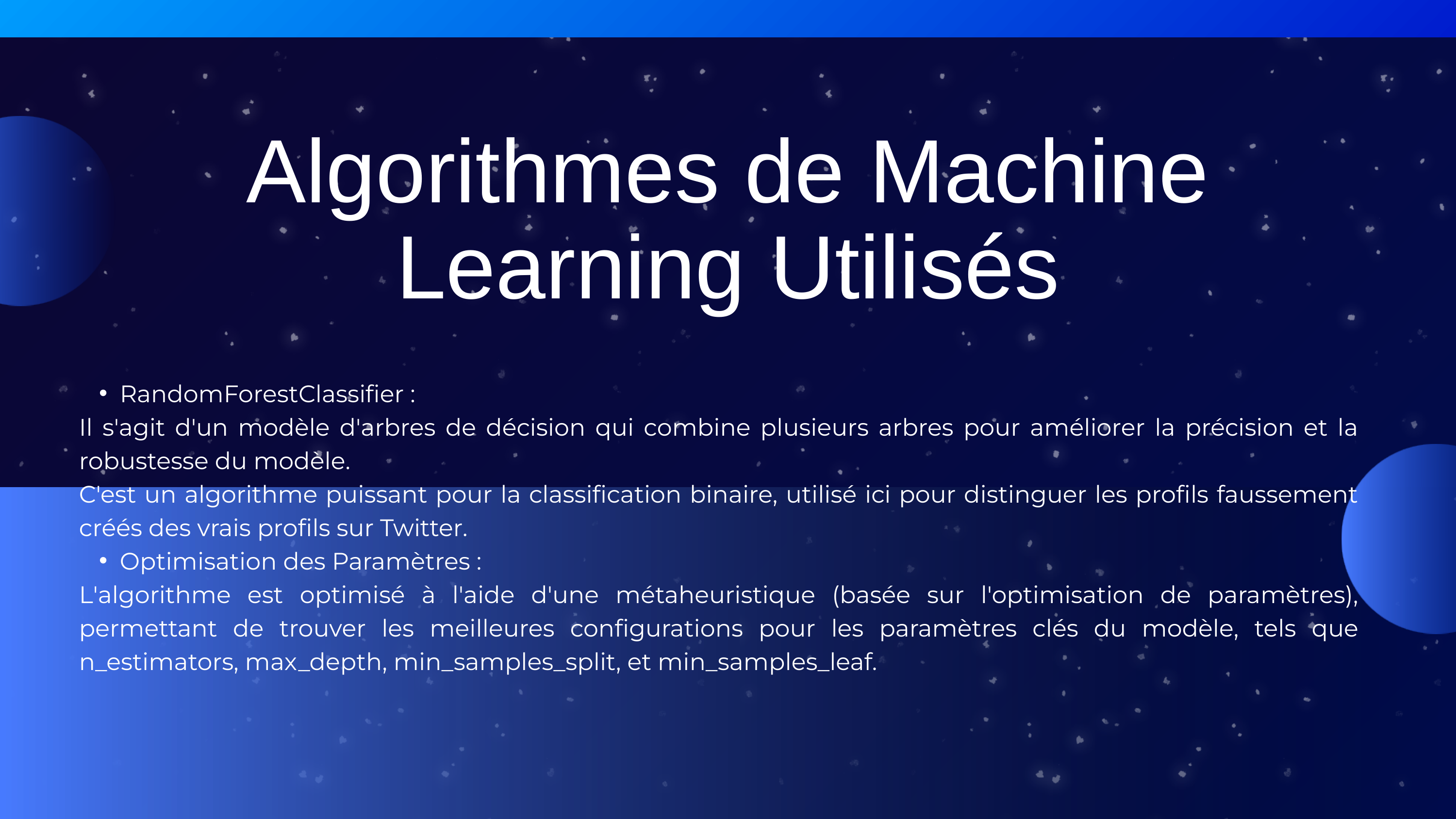

Algorithmes de Machine Learning Utilisés

RandomForestClassifier :
Il s'agit d'un modèle d'arbres de décision qui combine plusieurs arbres pour améliorer la précision et la robustesse du modèle.
C'est un algorithme puissant pour la classification binaire, utilisé ici pour distinguer les profils faussement créés des vrais profils sur Twitter.
Optimisation des Paramètres :
L'algorithme est optimisé à l'aide d'une métaheuristique (basée sur l'optimisation de paramètres), permettant de trouver les meilleures configurations pour les paramètres clés du modèle, tels que n_estimators, max_depth, min_samples_split, et min_samples_leaf.